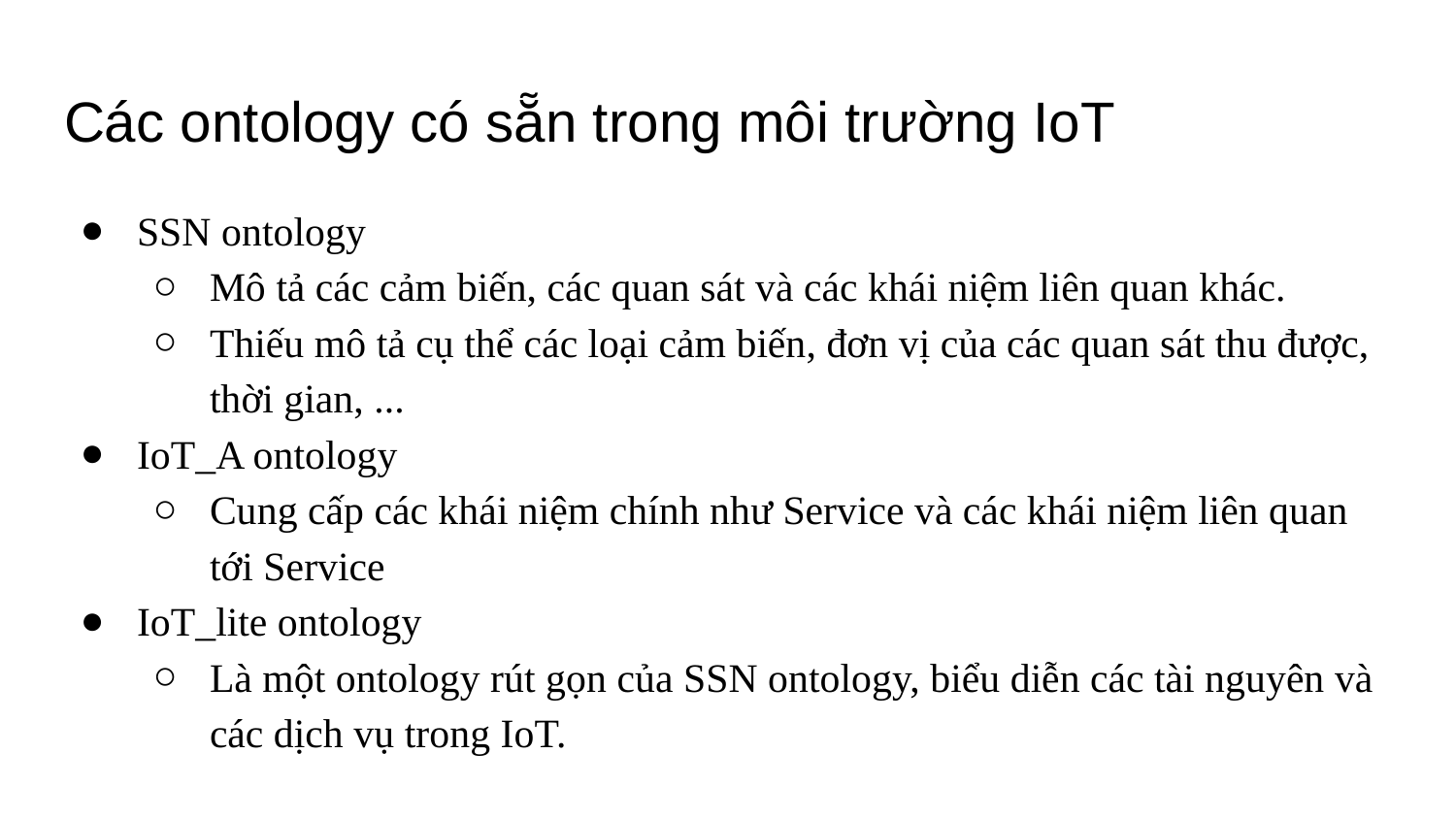

# Các ontology có sẵn trong môi trường IoT
SSN ontology
Mô tả các cảm biến, các quan sát và các khái niệm liên quan khác.
Thiếu mô tả cụ thể các loại cảm biến, đơn vị của các quan sát thu được, thời gian, ...
IoT_A ontology
Cung cấp các khái niệm chính như Service và các khái niệm liên quan tới Service
IoT_lite ontology
Là một ontology rút gọn của SSN ontology, biểu diễn các tài nguyên và các dịch vụ trong IoT.